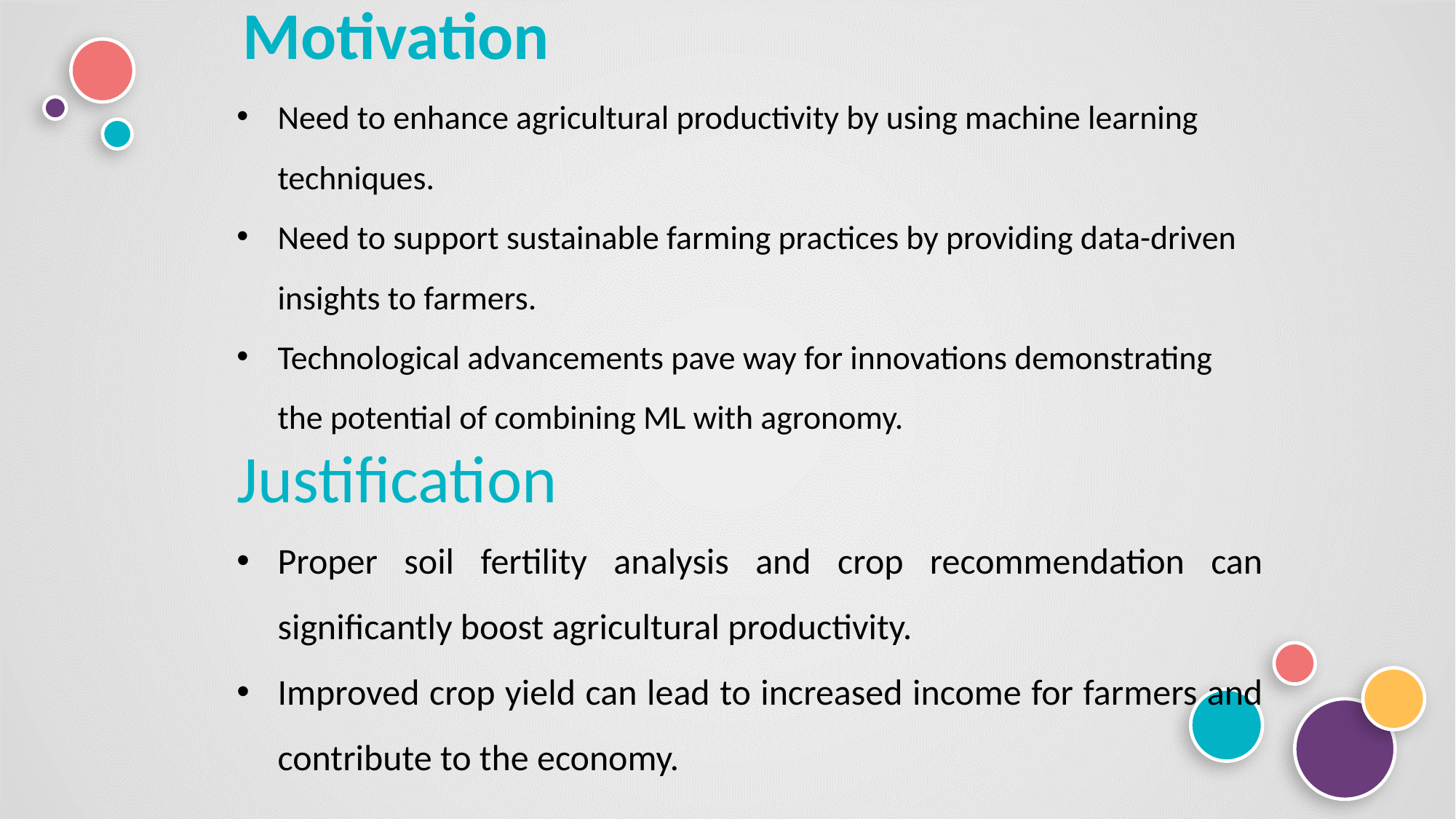

Motivation

Need to enhance agricultural productivity by using machine learning techniques.
Need to support sustainable farming practices by providing data-driven insights to farmers.
Technological advancements pave way for innovations demonstrating the potential of combining ML with agronomy.
Justification
Proper soil fertility analysis and crop recommendation can significantly boost agricultural productivity.
Improved crop yield can lead to increased income for farmers and contribute to the economy.